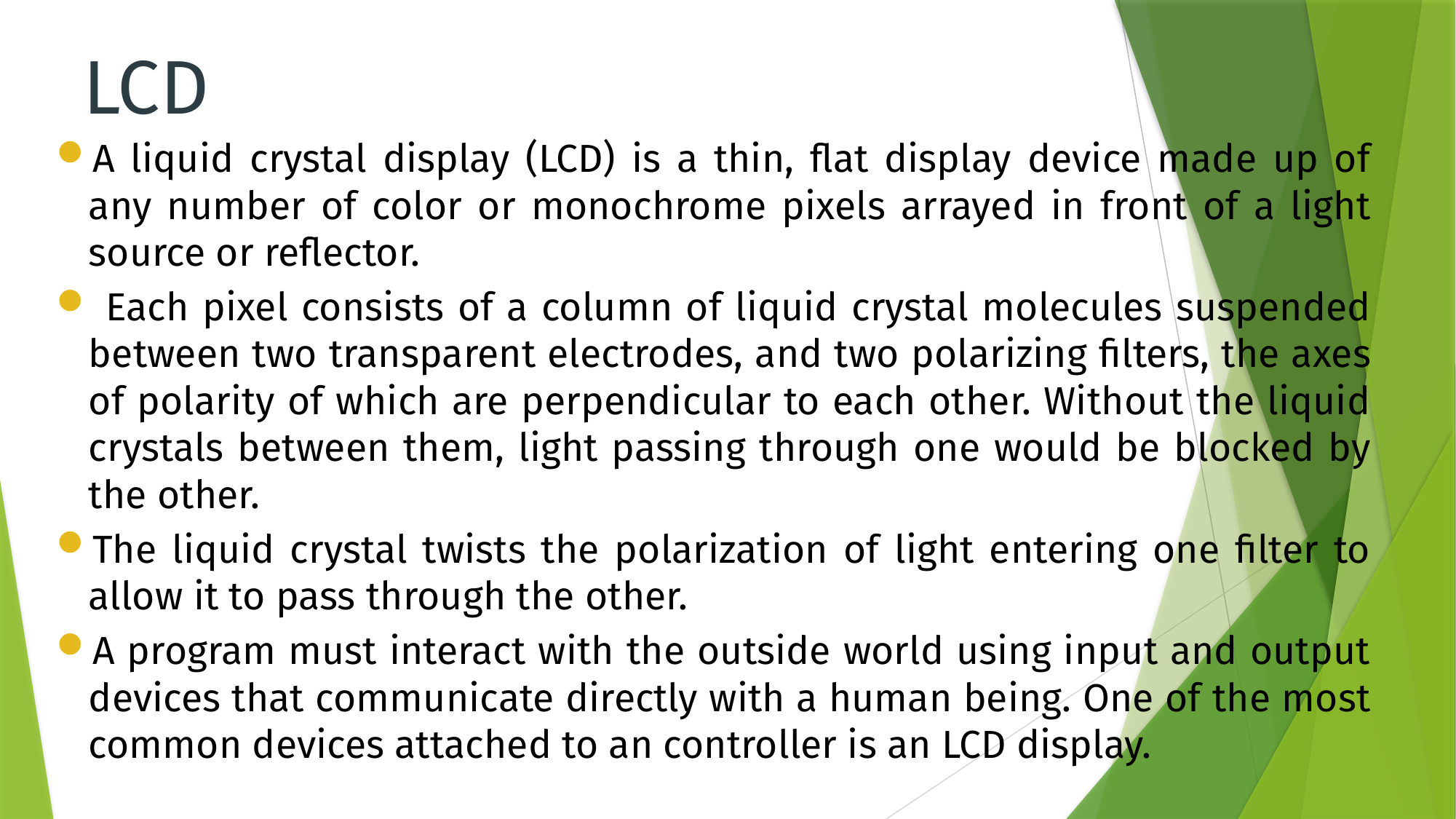

LCD
A liquid crystal display (LCD) is a thin, flat display device made up of any number of color or monochrome pixels arrayed in front of a light source or reflector.
 Each pixel consists of a column of liquid crystal molecules suspended between two transparent electrodes, and two polarizing filters, the axes of polarity of which are perpendicular to each other. Without the liquid crystals between them, light passing through one would be blocked by the other.
The liquid crystal twists the polarization of light entering one filter to allow it to pass through the other.
A program must interact with the outside world using input and output devices that communicate directly with a human being. One of the most common devices attached to an controller is an LCD display.